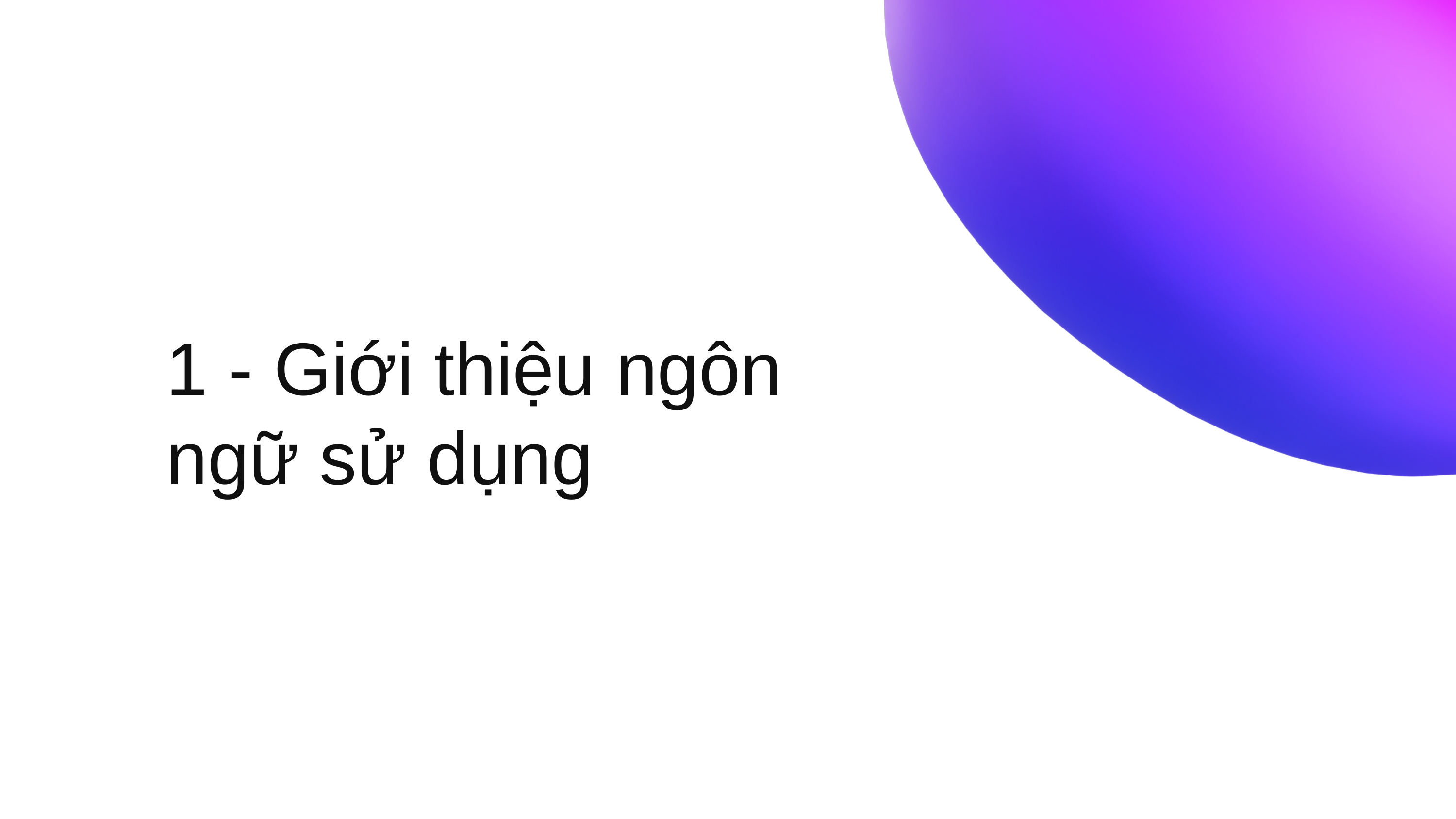

1 - Giới thiệu ngôn ngữ sử dụng